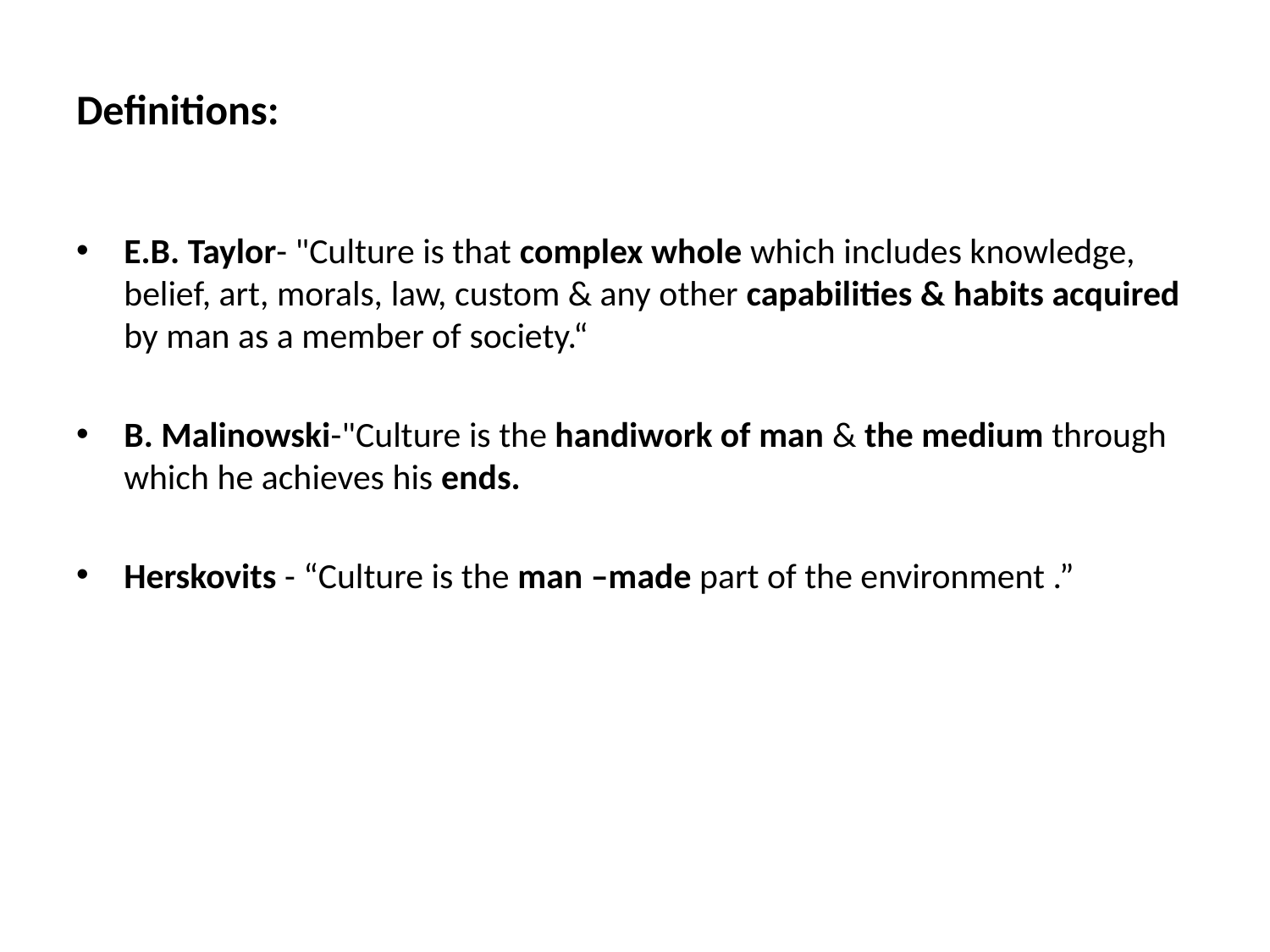

# Definitions:
E.B. Taylor- "Culture is that complex whole which includes knowledge, belief, art, morals, law, custom & any other capabilities & habits acquired by man as a member of society.“

B. Malinowski-"Culture is the handiwork of man & the medium through which he achieves his ends.

Herskovits - “Culture is the man –made part of the environment .”